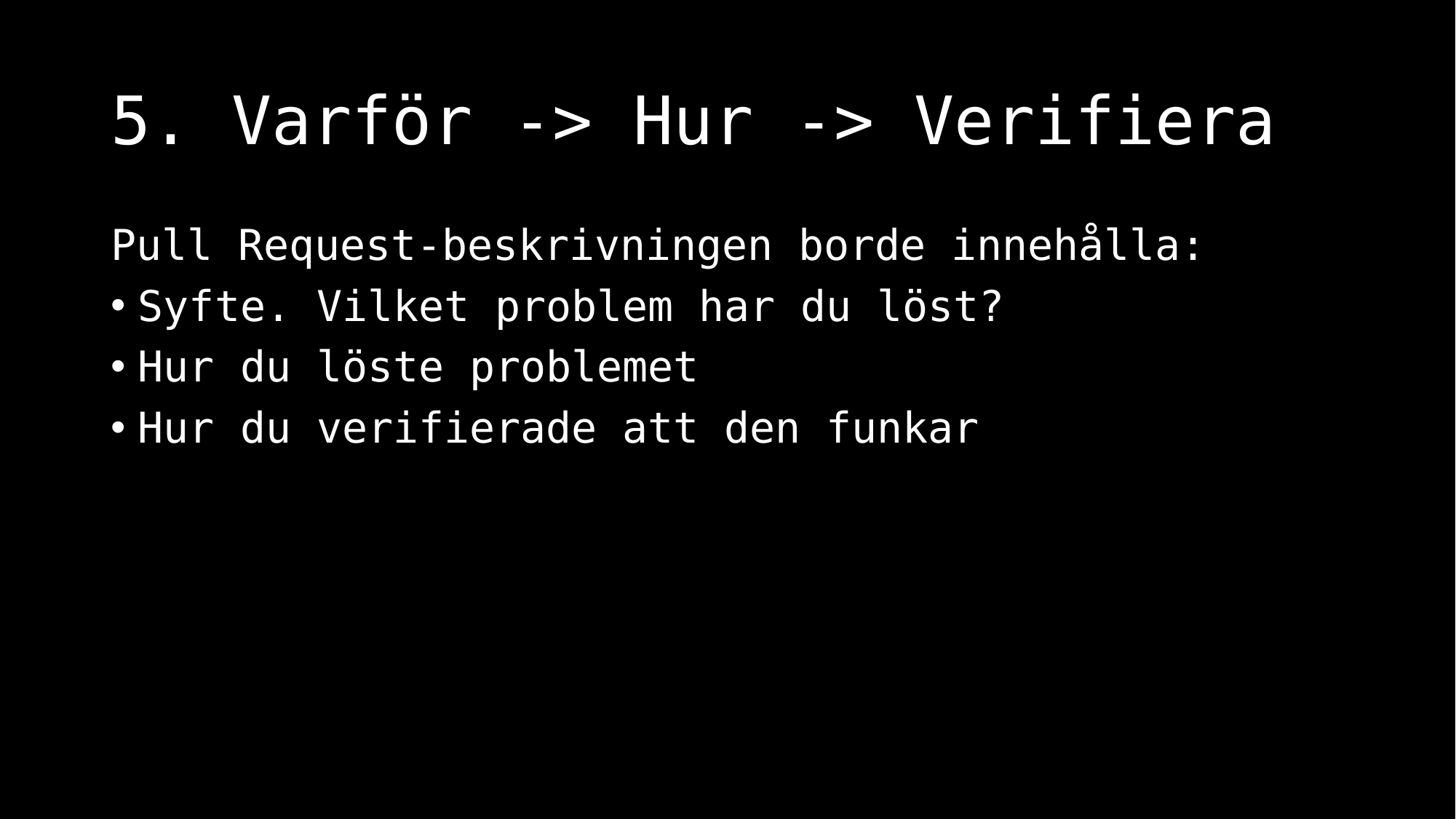

# 5. Varför -> Hur -> Verifiera
Pull Request-beskrivningen borde innehålla:
Syfte. Vilket problem har du löst?
Hur du löste problemet
Hur du verifierade att den funkar